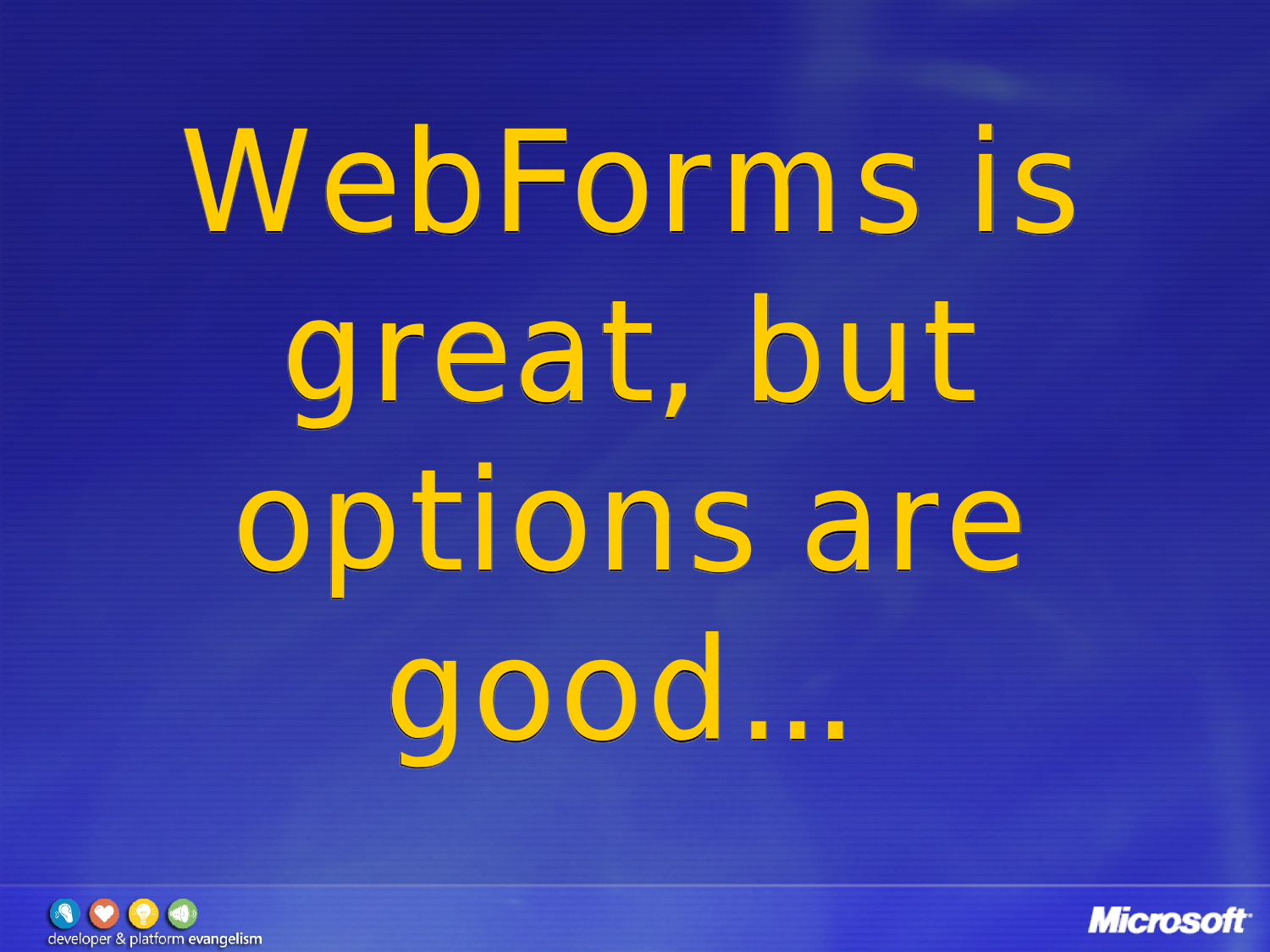

# WebForms is great, but options are good…